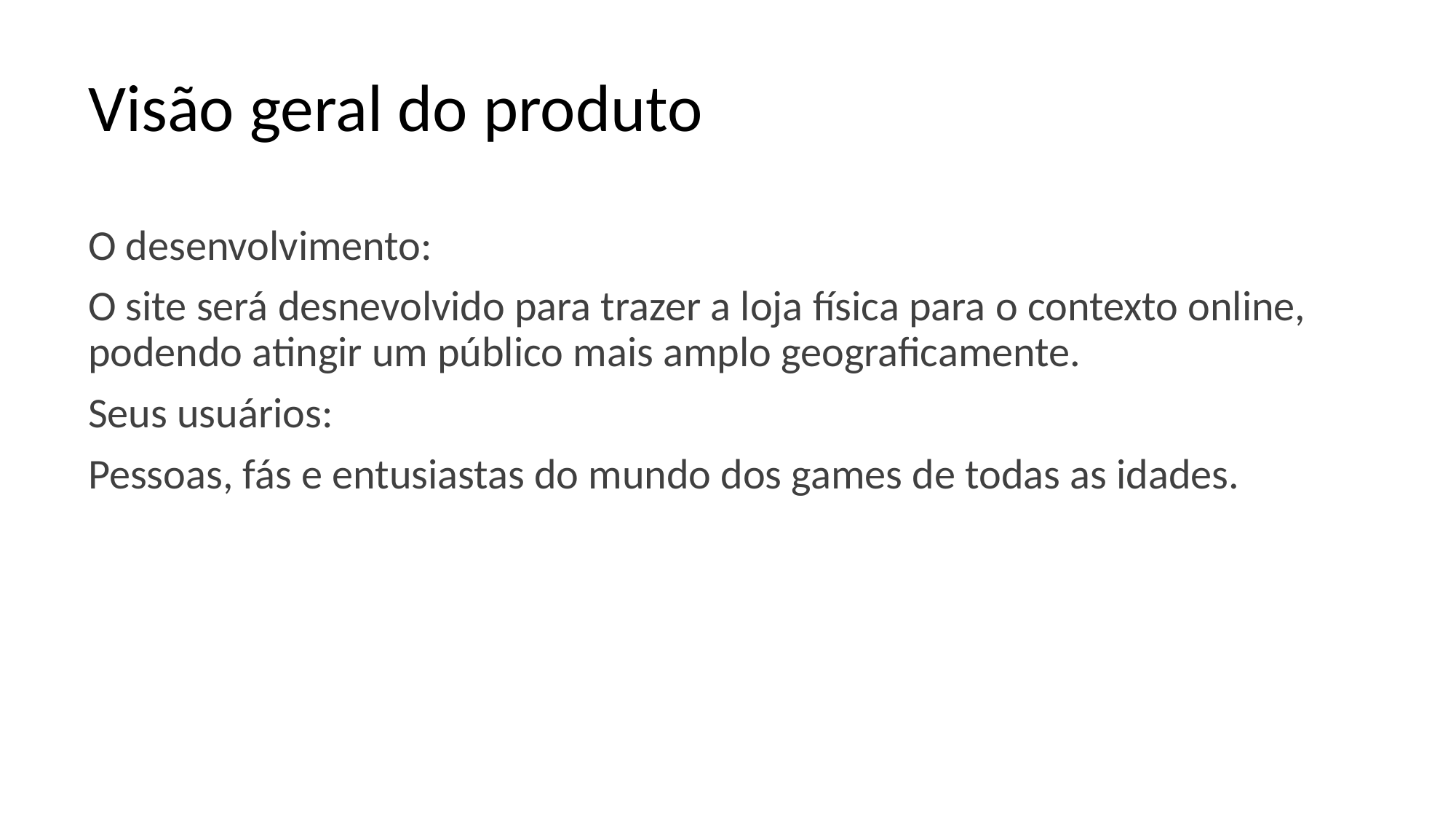

# Visão geral do produto
O desenvolvimento:
O site será desnevolvido para trazer a loja física para o contexto online, podendo atingir um público mais amplo geograficamente.
Seus usuários:
Pessoas, fás e entusiastas do mundo dos games de todas as idades.